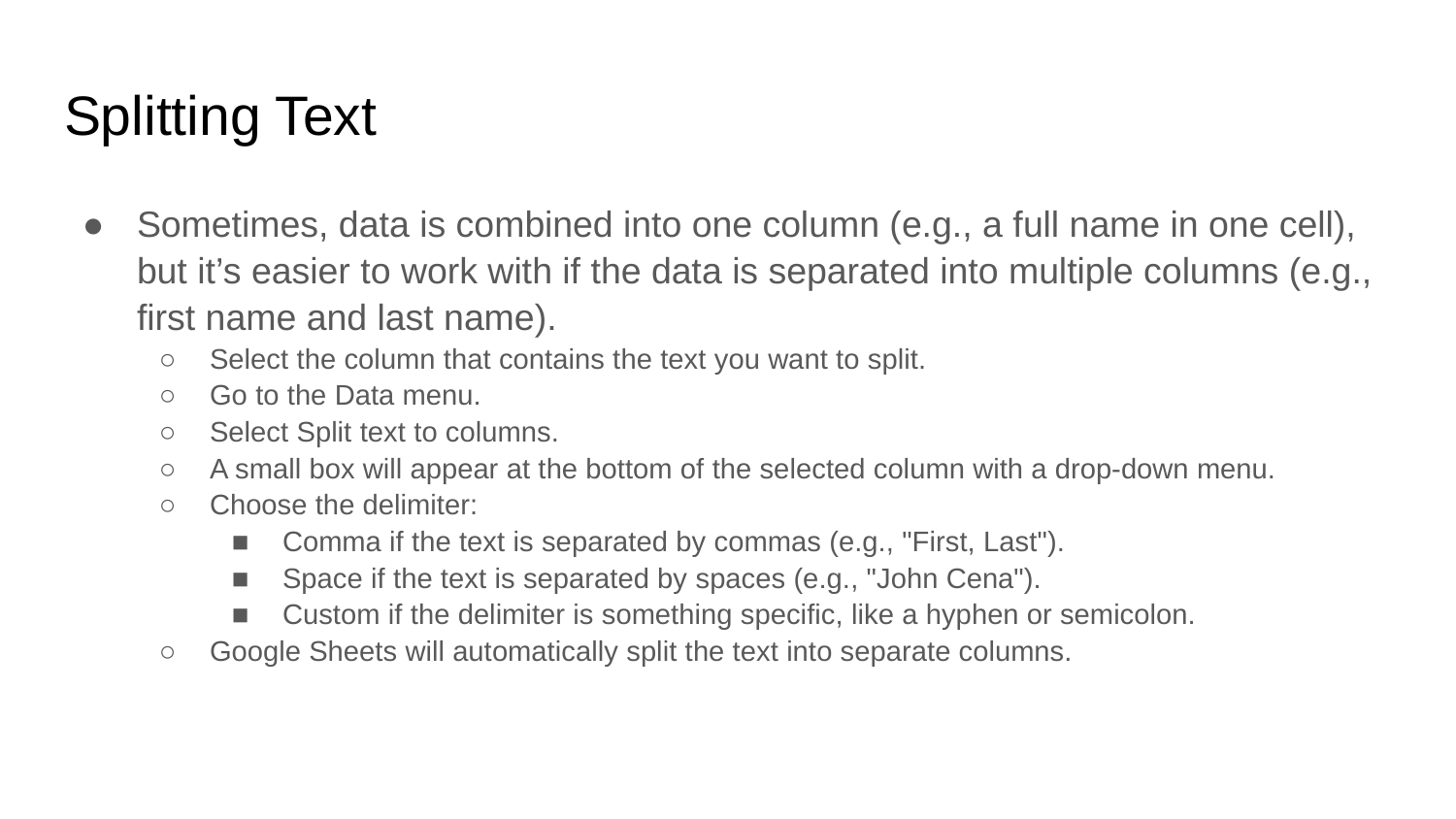

# Splitting Text
Sometimes, data is combined into one column (e.g., a full name in one cell), but it’s easier to work with if the data is separated into multiple columns (e.g., first name and last name).
Select the column that contains the text you want to split.
Go to the Data menu.
Select Split text to columns.
A small box will appear at the bottom of the selected column with a drop-down menu.
Choose the delimiter:
Comma if the text is separated by commas (e.g., "First, Last").
Space if the text is separated by spaces (e.g., "John Cena").
Custom if the delimiter is something specific, like a hyphen or semicolon.
Google Sheets will automatically split the text into separate columns.